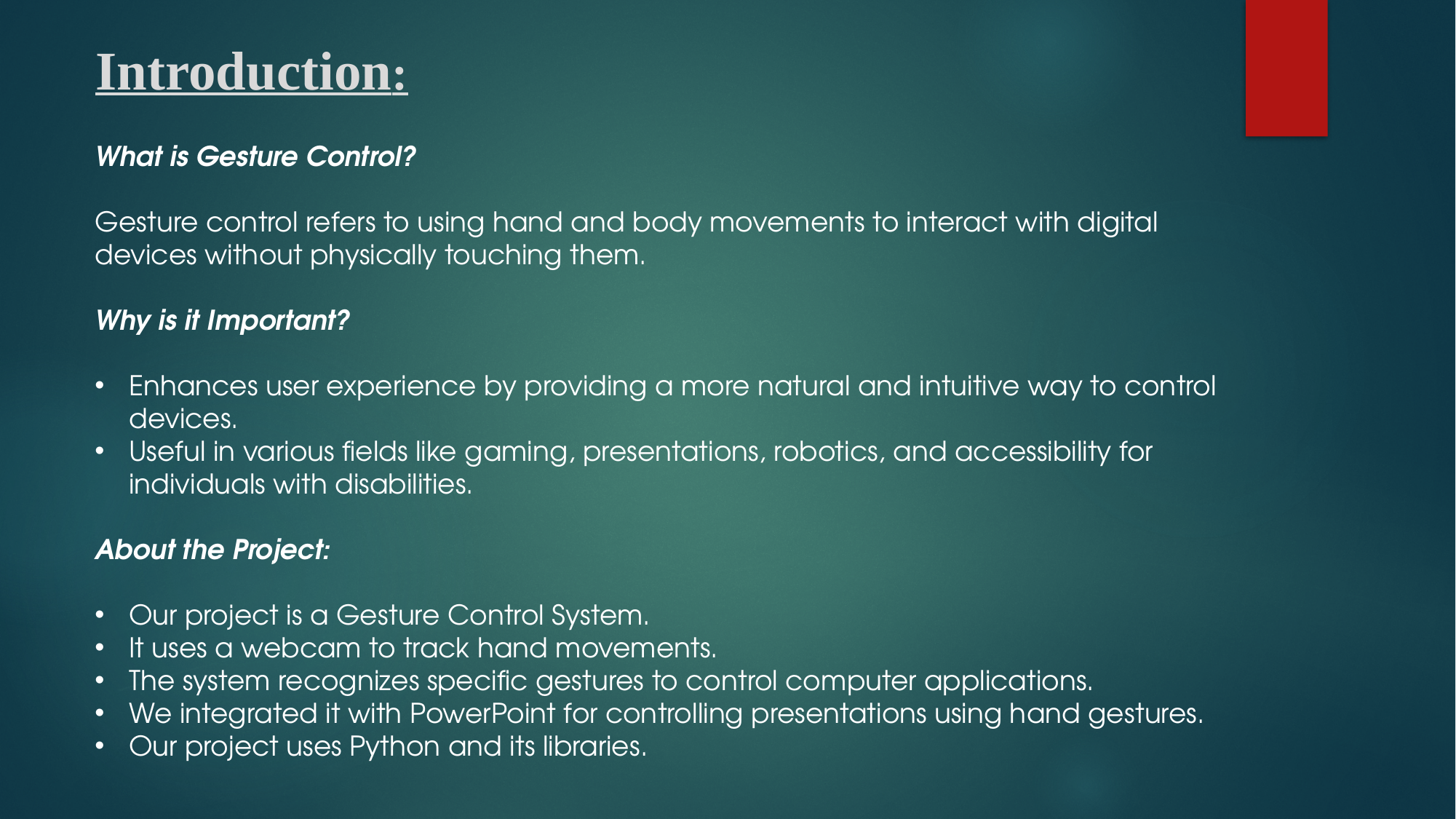

Introduction:

What is Gesture Control?

Gesture control refers to using hand and body movements to interact with digital devices without physically touching them.

Why is it Important?

Enhances user experience by providing a more natural and intuitive way to control devices.
Useful in various fields like gaming, presentations, robotics, and accessibility for individuals with disabilities.

About the Project:

Our project is a Gesture Control System.
It uses a webcam to track hand movements.
The system recognizes specific gestures to control computer applications.
We integrated it with PowerPoint for controlling presentations using hand gestures.
Our project uses Python and its libraries.